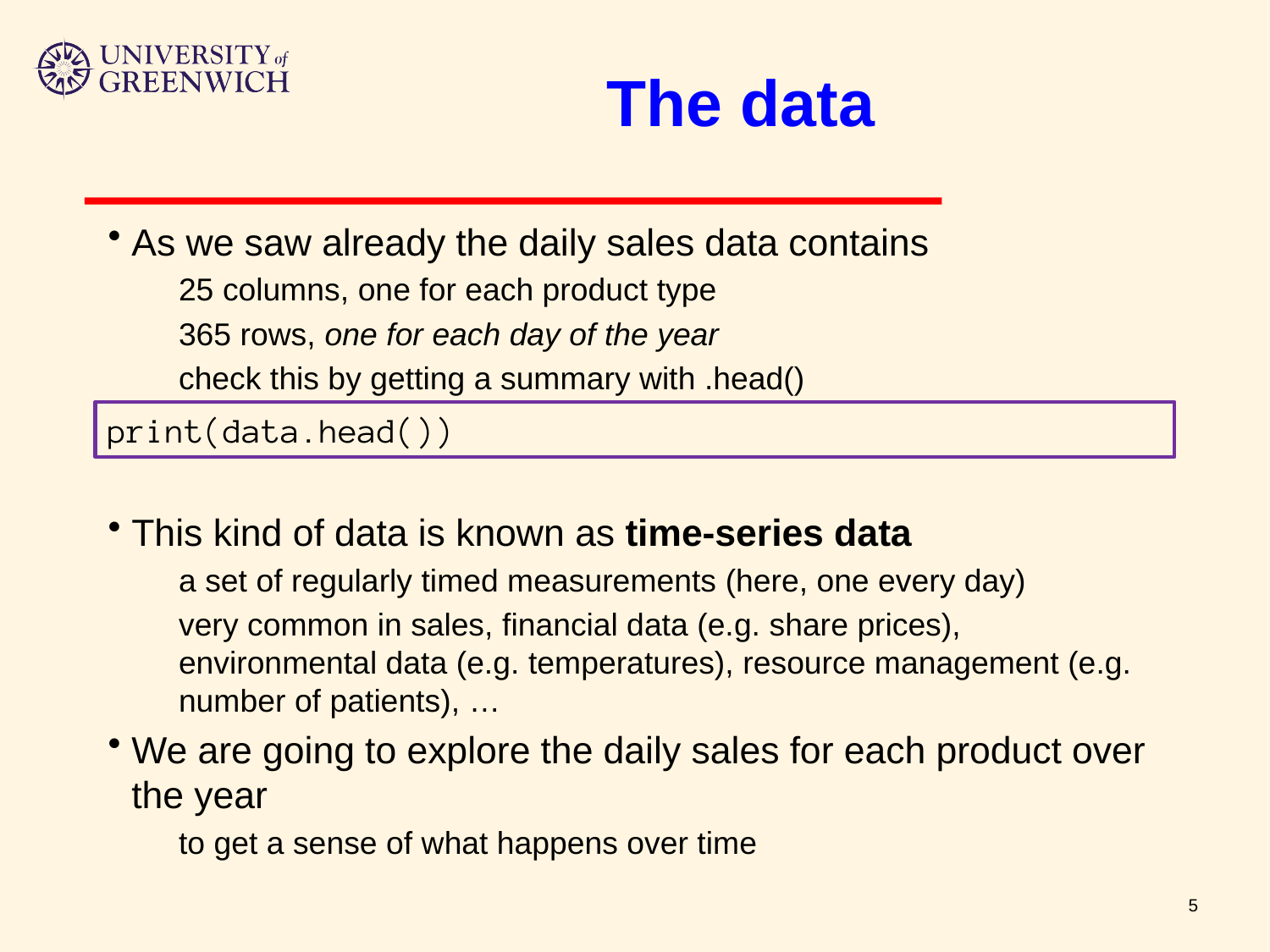

# The data
As we saw already the daily sales data contains
25 columns, one for each product type
365 rows, one for each day of the year
check this by getting a summary with .head()

This kind of data is known as time-series data
a set of regularly timed measurements (here, one every day)
very common in sales, financial data (e.g. share prices), environmental data (e.g. temperatures), resource management (e.g. number of patients), …
We are going to explore the daily sales for each product over the year
to get a sense of what happens over time

print(data.head())
5